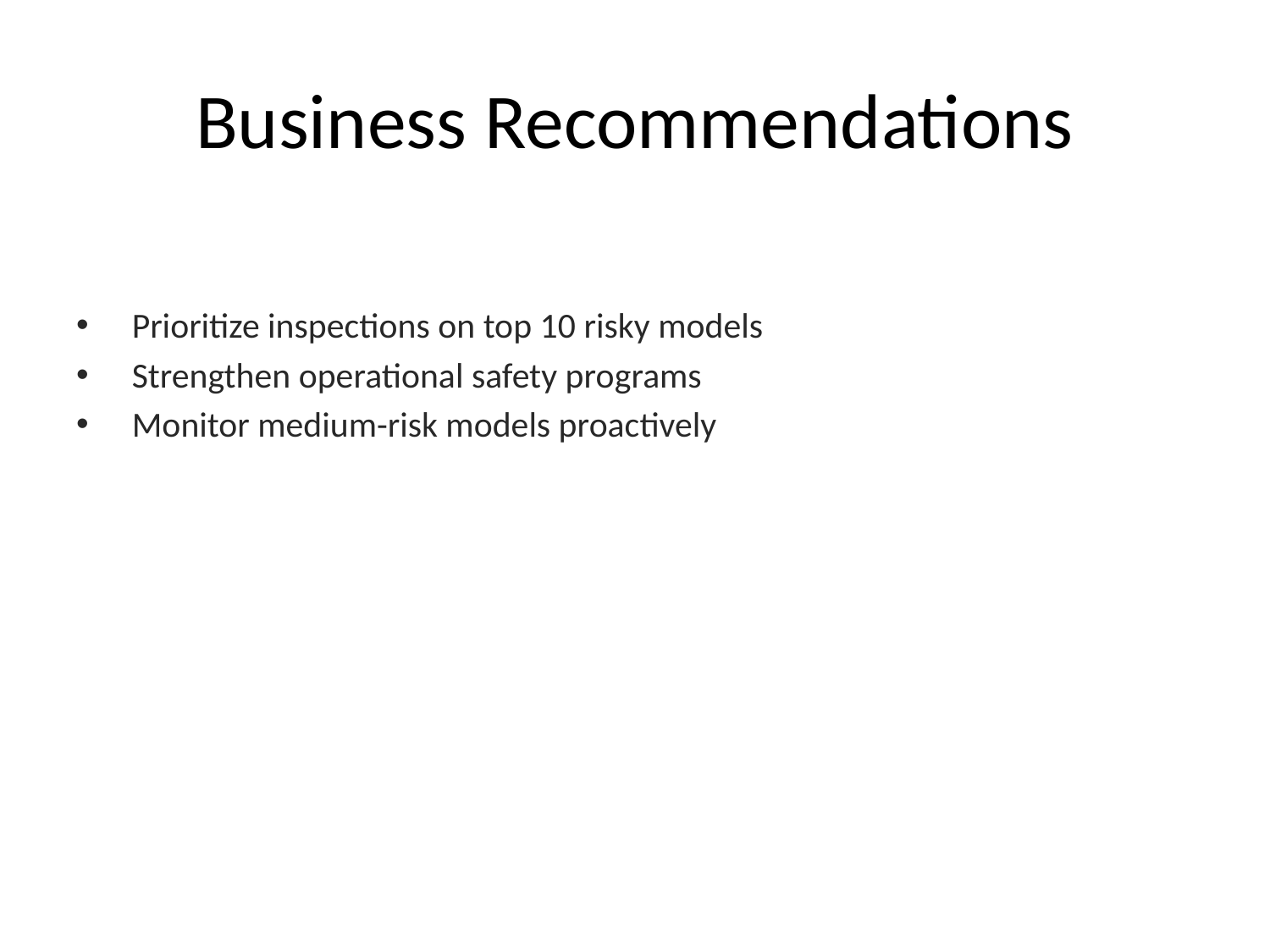

# Business Recommendations

 Prioritize inspections on top 10 risky models
 Strengthen operational safety programs
 Monitor medium-risk models proactively